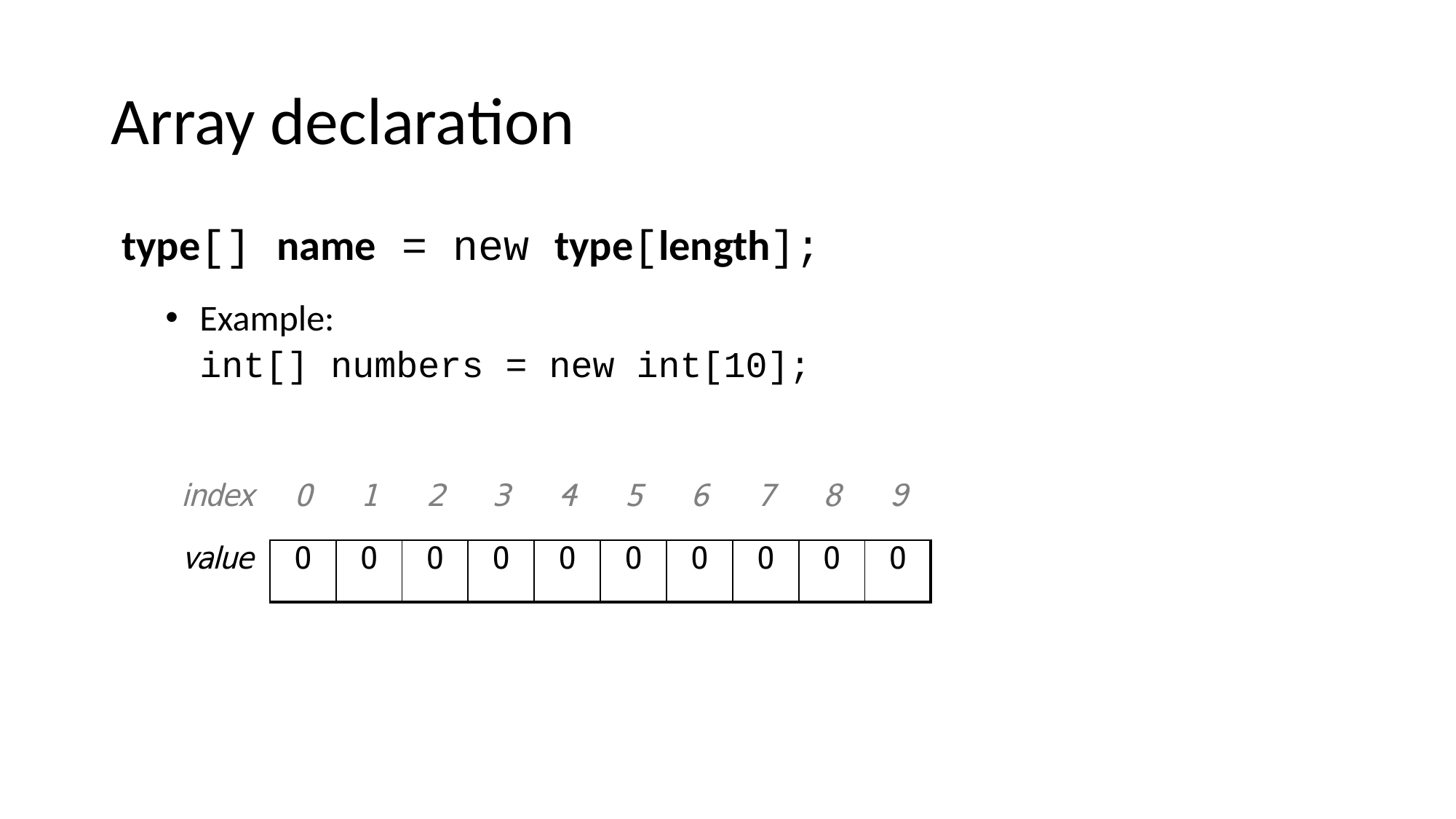

# Array declaration
type[] name = new type[length];

Example:
	int[] numbers = new int[10];

| index | 0 | 1 | 2 | 3 | 4 | 5 | 6 | 7 | 8 | 9 |
| --- | --- | --- | --- | --- | --- | --- | --- | --- | --- | --- |
| value | 0 | 0 | 0 | 0 | 0 | 0 | 0 | 0 | 0 | 0 |